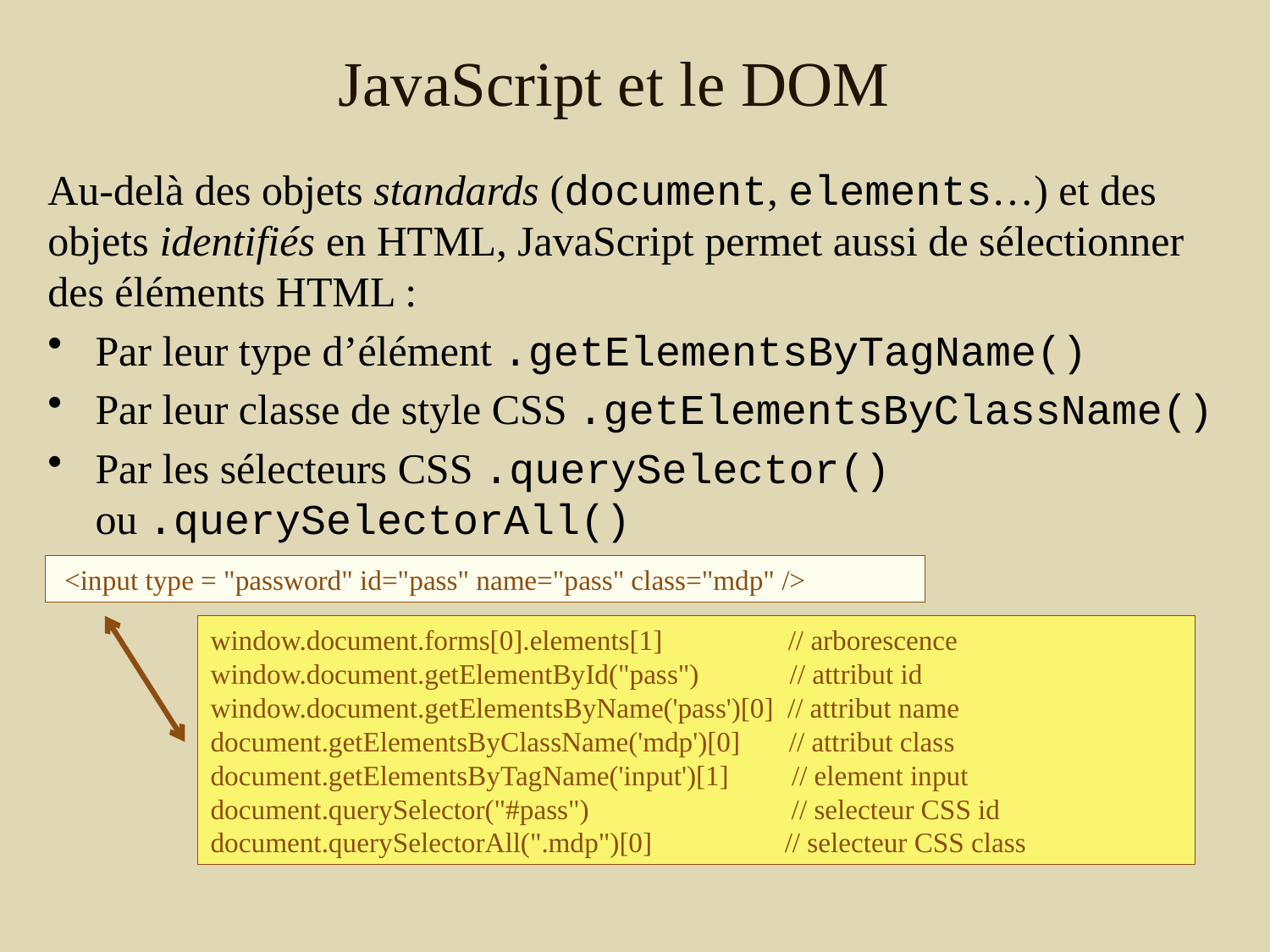

# JavaScript et le DOM
Au-delà des objets standards (document, elements…) et des objets identifiés en HTML, JavaScript permet aussi de sélectionner des éléments HTML :
Par leur type d’élément .getElementsByTagName()
Par leur classe de style CSS .getElementsByClassName()
Par les sélecteurs CSS .querySelector() ou .querySelectorAll()
 <input type = "password" id="pass" name="pass" class="mdp" />
window.document.forms[0].elements[1]                  // arborescence
window.document.getElementById("pass")             // attribut id
window.document.getElementsByName('pass')[0]  // attribut name
document.getElementsByClassName('mdp')[0]       // attribut class
document.getElementsByTagName('input')[1]         // element input
document.querySelector("#pass")                             // selecteur CSS id
document.querySelectorAll(".mdp")[0]                   // selecteur CSS class